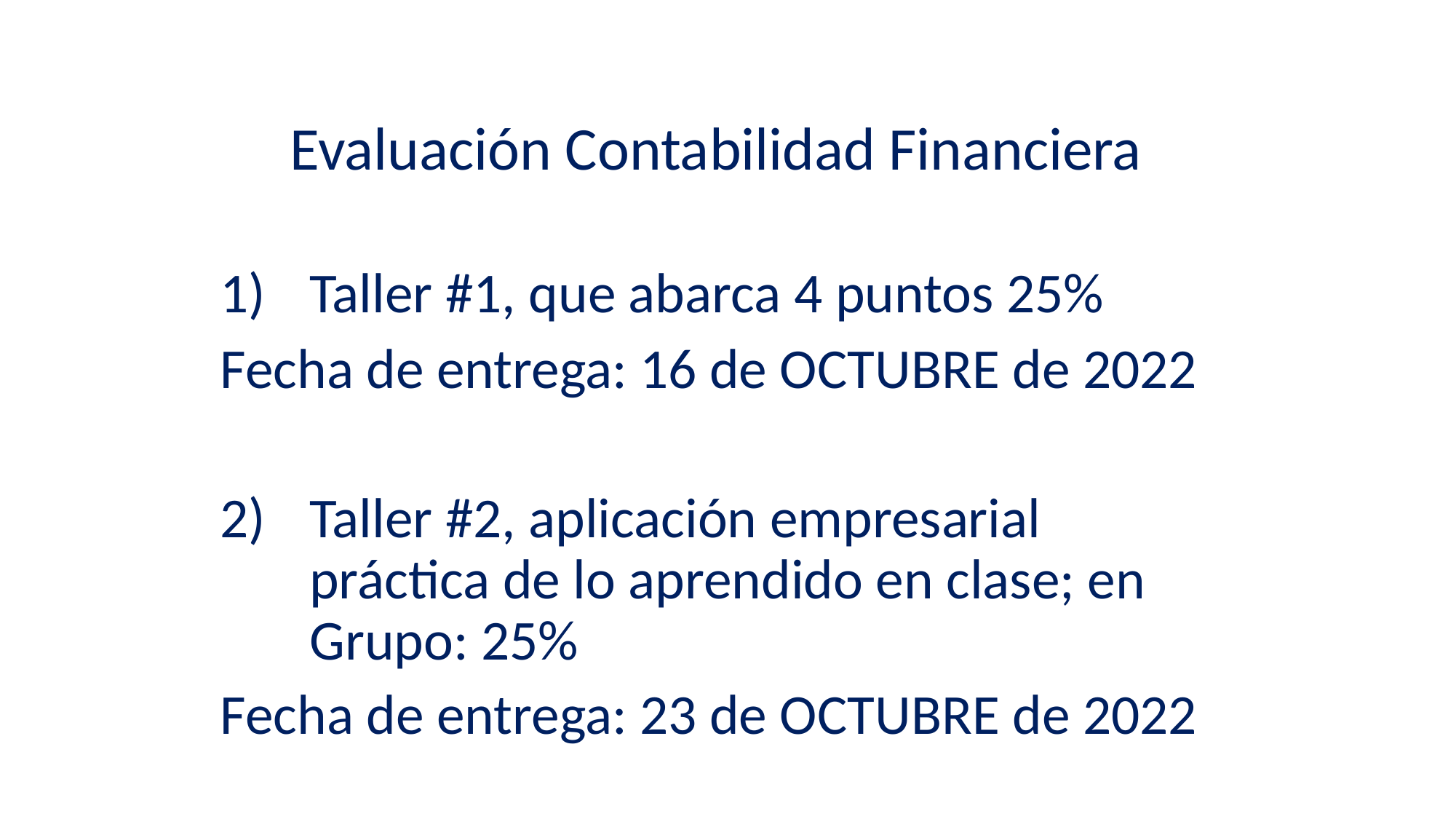

Evaluación Contabilidad Financiera
Taller #1, que abarca 4 puntos 25%
Fecha de entrega: 16 de OCTUBRE de 2022

Taller #2, aplicación empresarial práctica de lo aprendido en clase; en Grupo: 25%
Fecha de entrega: 23 de OCTUBRE de 2022